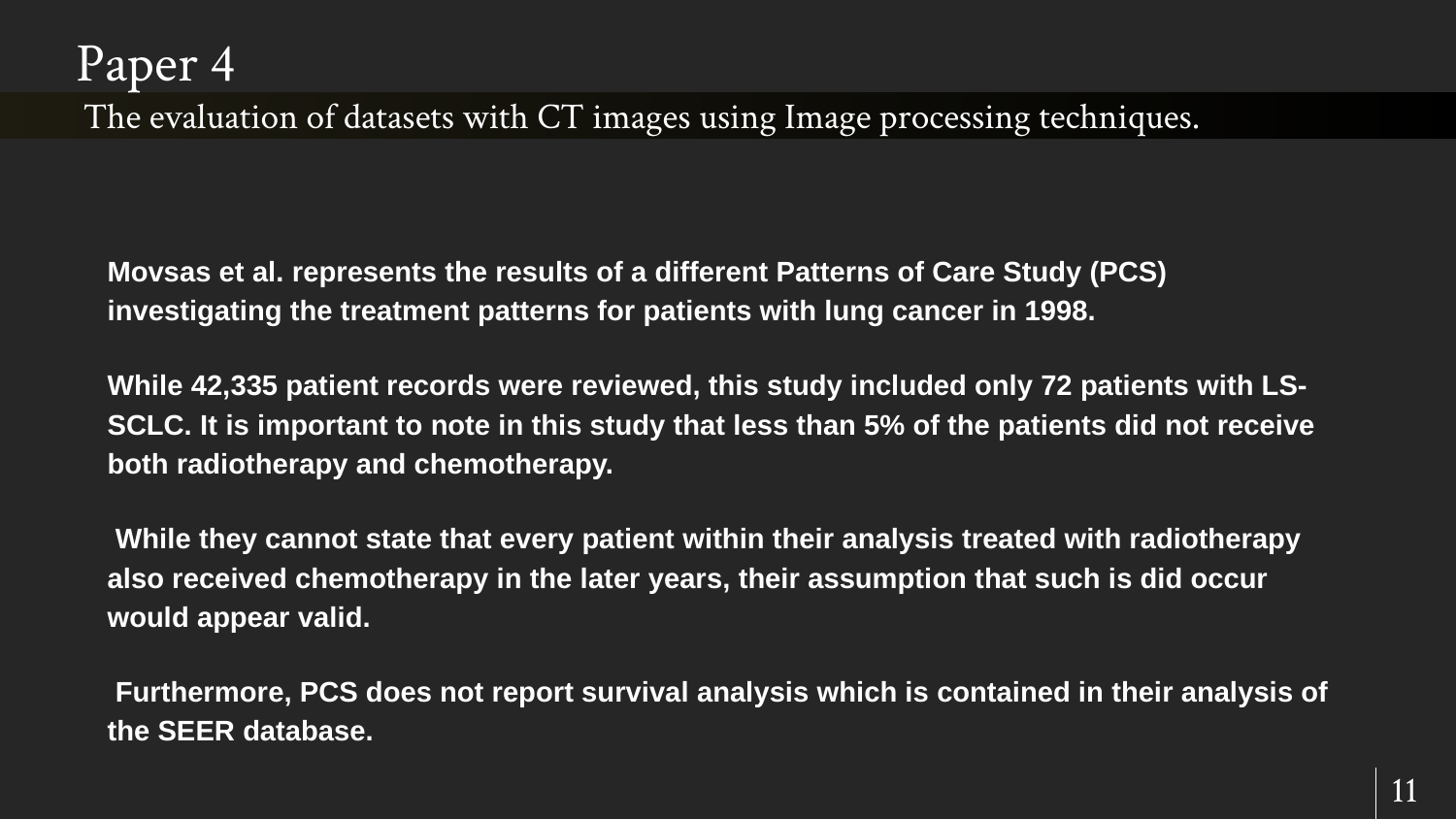

Paper 4
The evaluation of datasets with CT images using Image processing techniques.

Movsas et al. represents the results of a different Patterns of Care Study (PCS) investigating the treatment patterns for patients with lung cancer in 1998.
While 42,335 patient records were reviewed, this study included only 72 patients with LS-SCLC. It is important to note in this study that less than 5% of the patients did not receive both radiotherapy and chemotherapy.
 While they cannot state that every patient within their analysis treated with radiotherapy also received chemotherapy in the later years, their assumption that such is did occur would appear valid.
 Furthermore, PCS does not report survival analysis which is contained in their analysis of the SEER database.

11